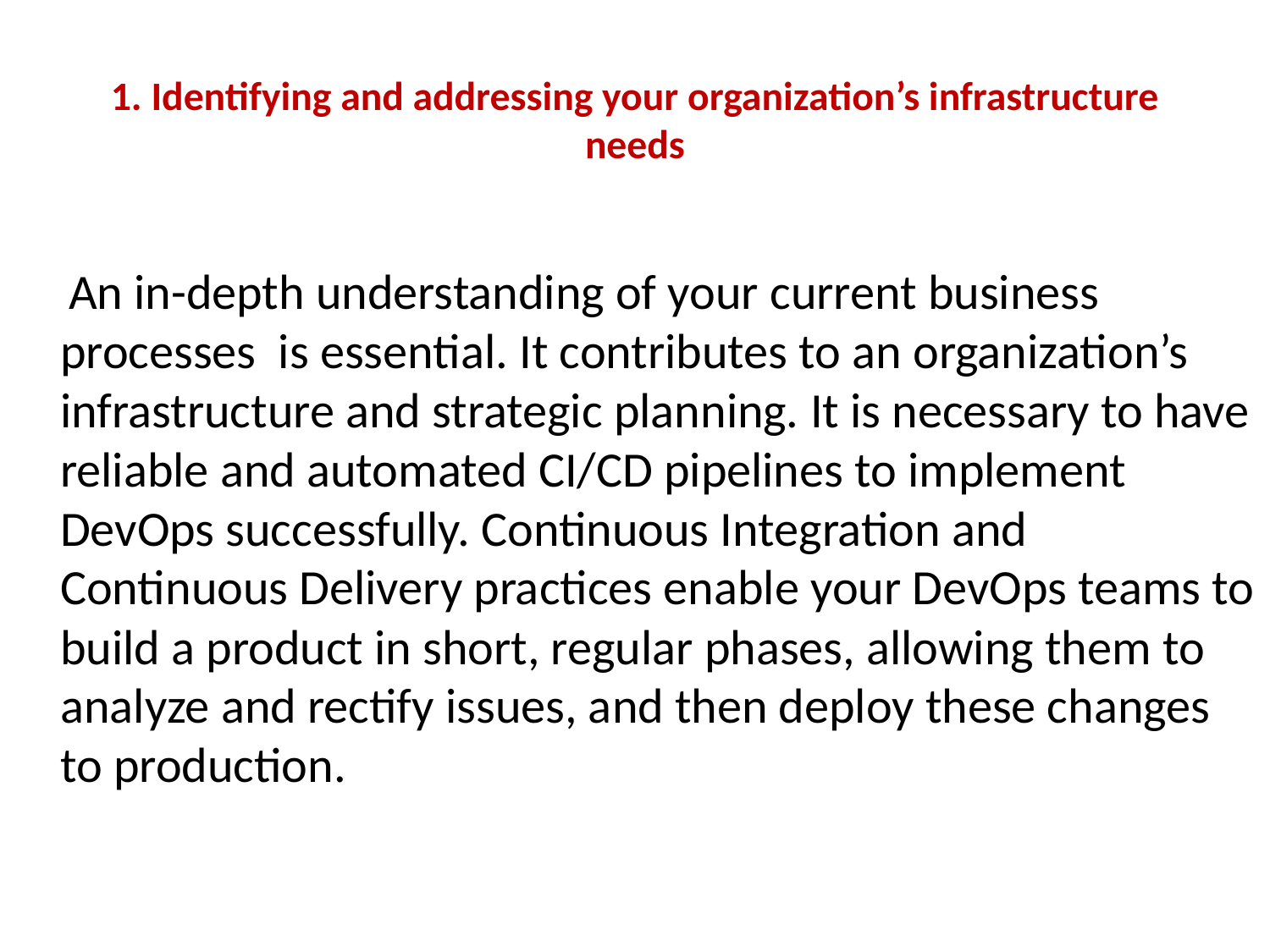

# 1. Identifying and addressing your organization’s infrastructure needs
     An in-depth understanding of your current business processes  is essential. It contributes to an organization’s infrastructure and strategic planning. It is necessary to have reliable and automated CI/CD pipelines to implement DevOps successfully. Continuous Integration and Continuous Delivery practices enable your DevOps teams to build a product in short, regular phases, allowing them to analyze and rectify issues, and then deploy these changes to production.